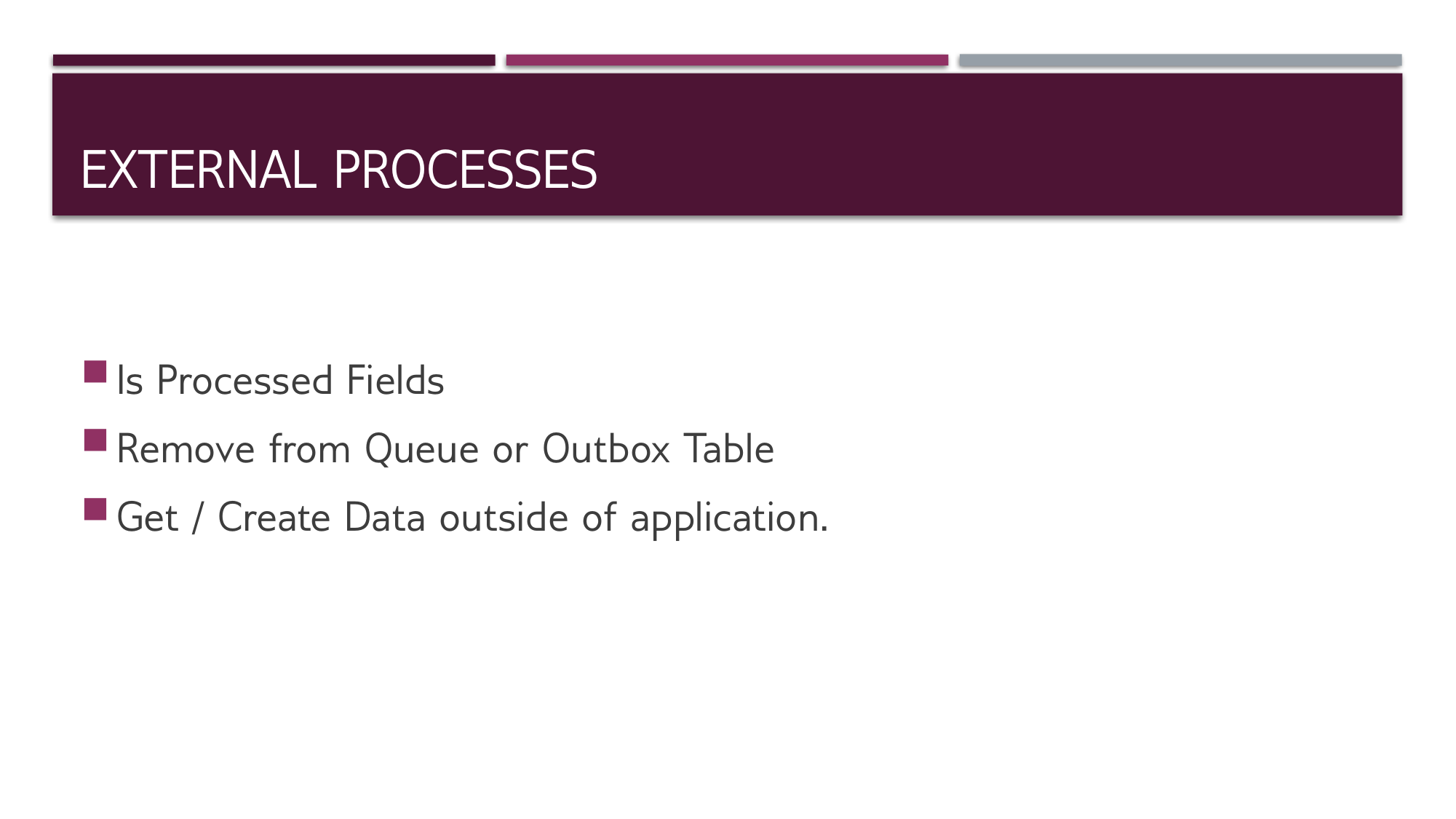

# External Processes
Is Processed Fields
Remove from Queue or Outbox Table
Get / Create Data outside of application.